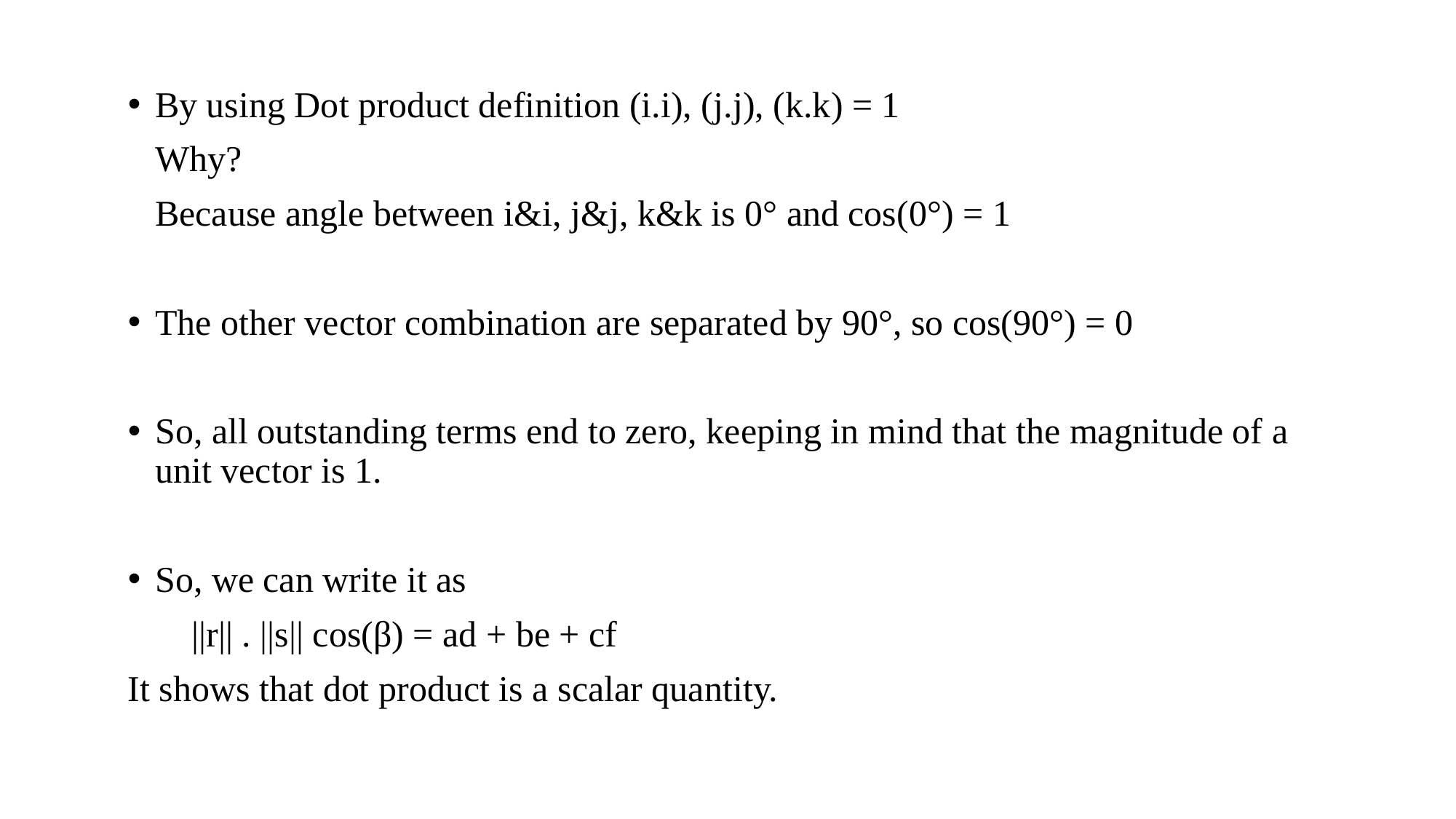

By using Dot product definition (i.i), (j.j), (k.k) = 1
   Why?
   Because angle between i&i, j&j, k&k is 0° and cos(0°) = 1

The other vector combination are separated by 90°, so cos(90°) = 0

So, all outstanding terms end to zero, keeping in mind that the magnitude of a unit vector is 1.

So, we can write it as
       ||r|| . ||s|| cos(β) = ad + be + cf
It shows that dot product is a scalar quantity.